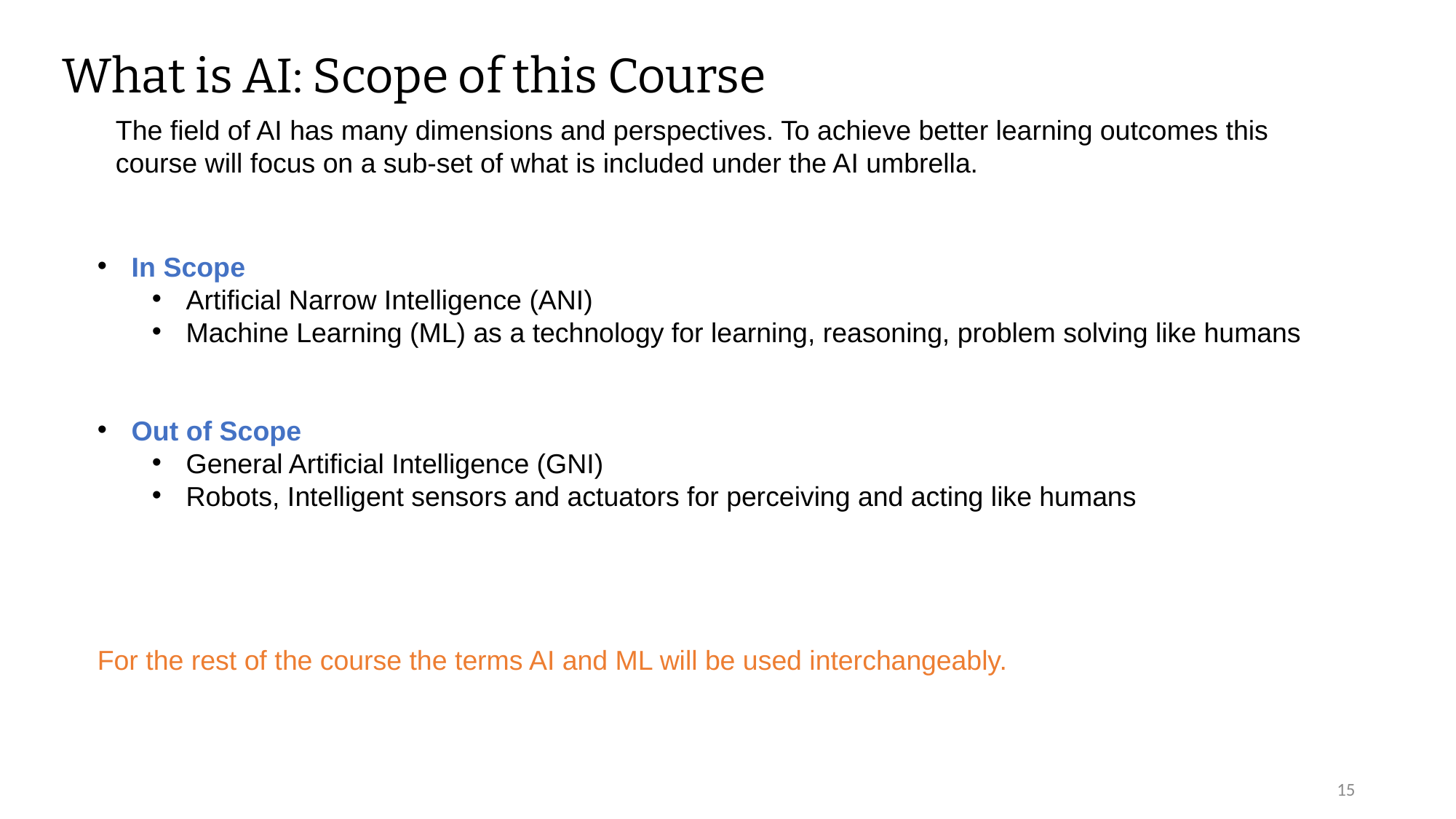

# What is AI: Scope of this Course
The field of AI has many dimensions and perspectives. To achieve better learning outcomes this course will focus on a sub-set of what is included under the AI umbrella.

In Scope
Artificial Narrow Intelligence (ANI)
Machine Learning (ML) as a technology for learning, reasoning, problem solving like humans

Out of Scope
General Artificial Intelligence (GNI)
Robots, Intelligent sensors and actuators for perceiving and acting like humans

For the rest of the course the terms AI and ML will be used interchangeably.
15